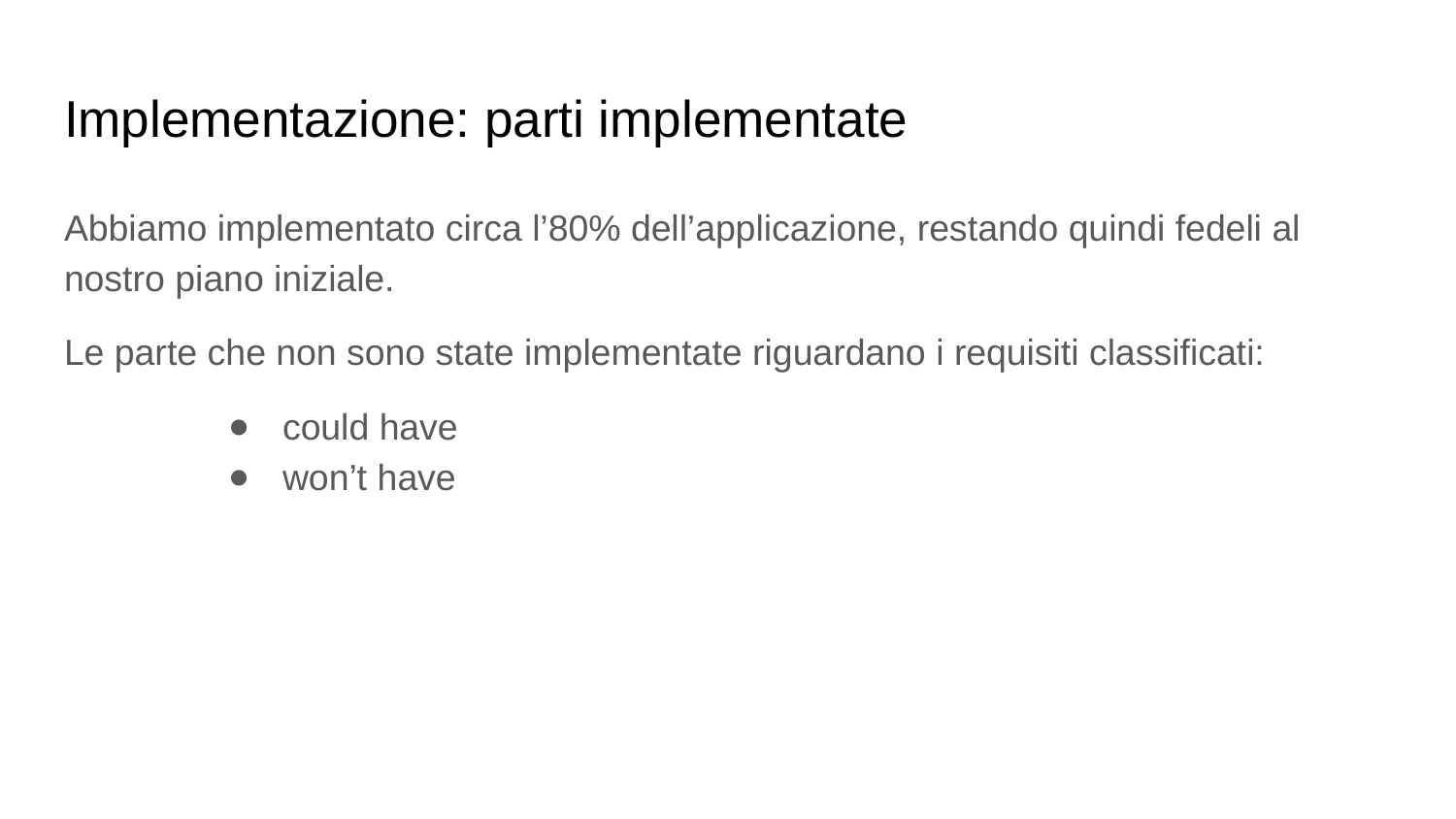

# Implementazione: parti implementate
Abbiamo implementato circa l’80% dell’applicazione, restando quindi fedeli al nostro piano iniziale.
Le parte che non sono state implementate riguardano i requisiti classificati:
could have
won’t have